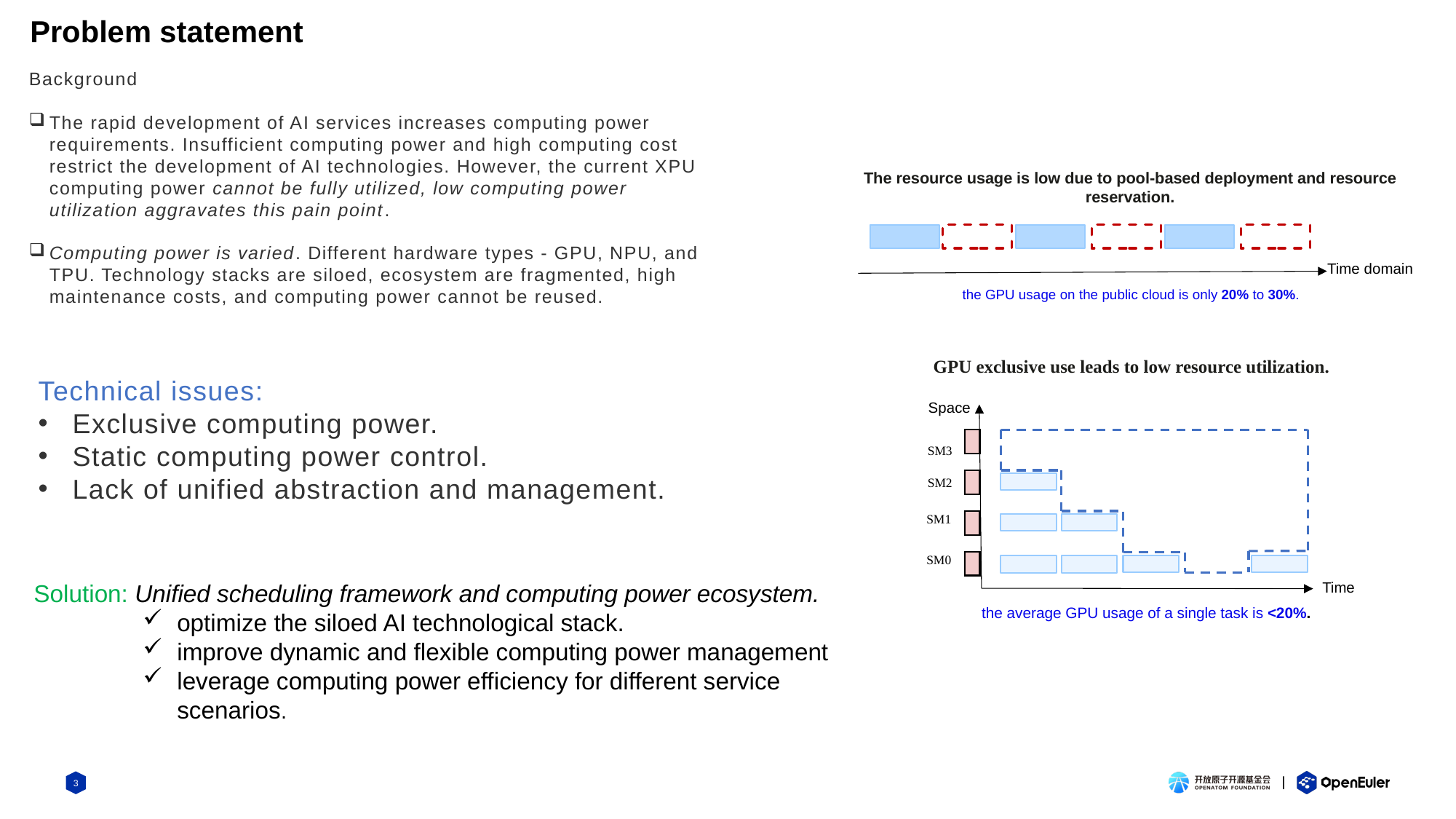

Problem statement
Background

The rapid development of AI services increases computing power requirements. Insufficient computing power and high computing cost restrict the development of AI technologies. However, the current XPU computing power cannot be fully utilized, low computing power utilization aggravates this pain point.

Computing power is varied. Different hardware types - GPU, NPU, and TPU. Technology stacks are siloed, ecosystem are fragmented, high maintenance costs, and computing power cannot be reused.
The resource usage is low due to pool-based deployment and resource reservation.
Time domain

the GPU usage on the public cloud is only 20% to 30%.
GPU exclusive use leads to low resource utilization.
Space

SM3
SM2

SM1

SM0

Time
Technical issues:
Exclusive computing power.
Static computing power control.
Lack of unified abstraction and management.
Solution: Unified scheduling framework and computing power ecosystem.
optimize the siloed AI technological stack.
improve dynamic and flexible computing power management
leverage computing power efficiency for different service scenarios.
the average GPU usage of a single task is <20%.